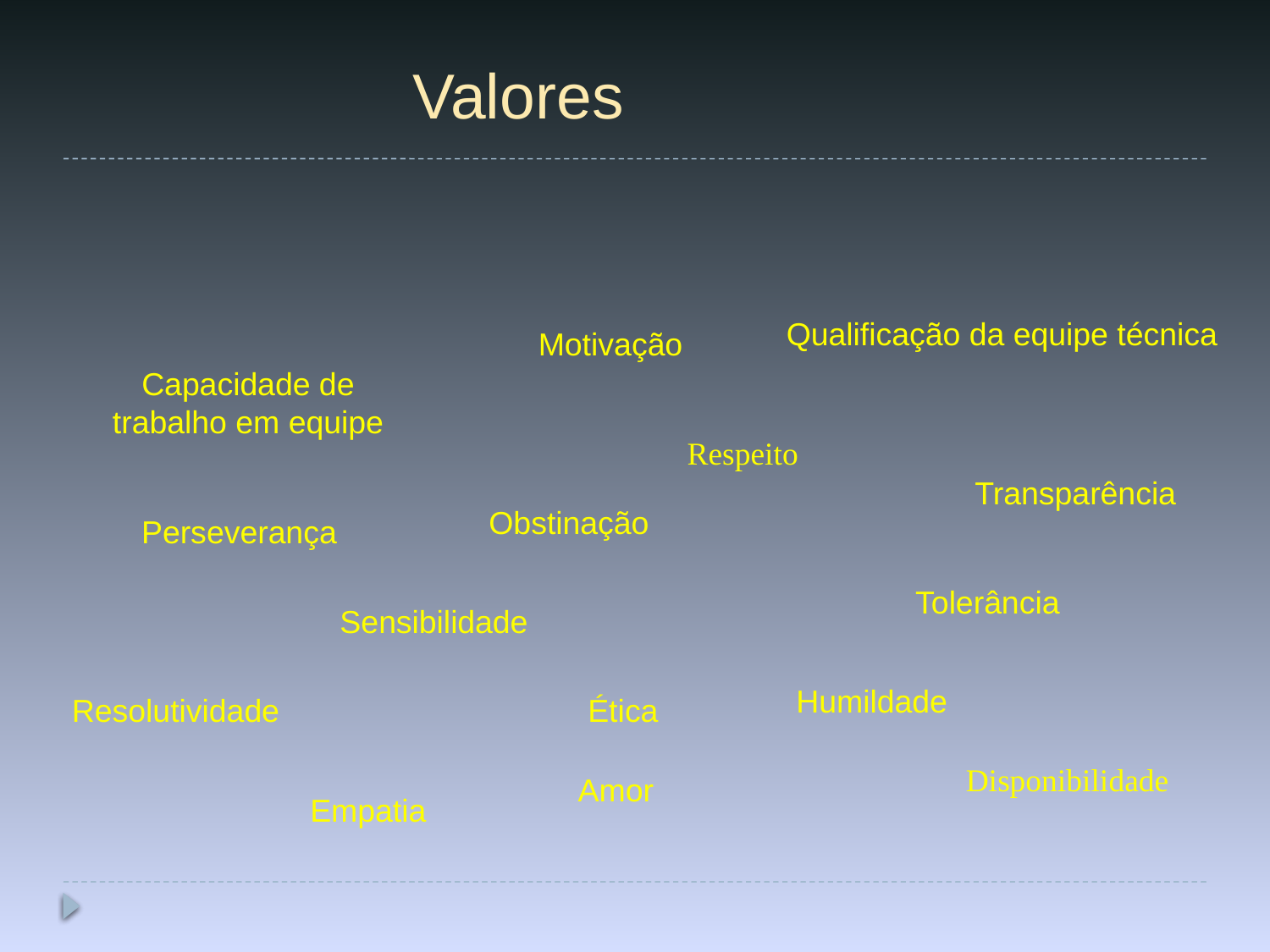

Valores
Qualificação da equipe técnica
Motivação
Capacidade de trabalho em equipe
Respeito
Transparência
Obstinação
Perseverança
Tolerância
Sensibilidade
Humildade
Resolutividade
Ética
Disponibilidade
Amor
Empatia